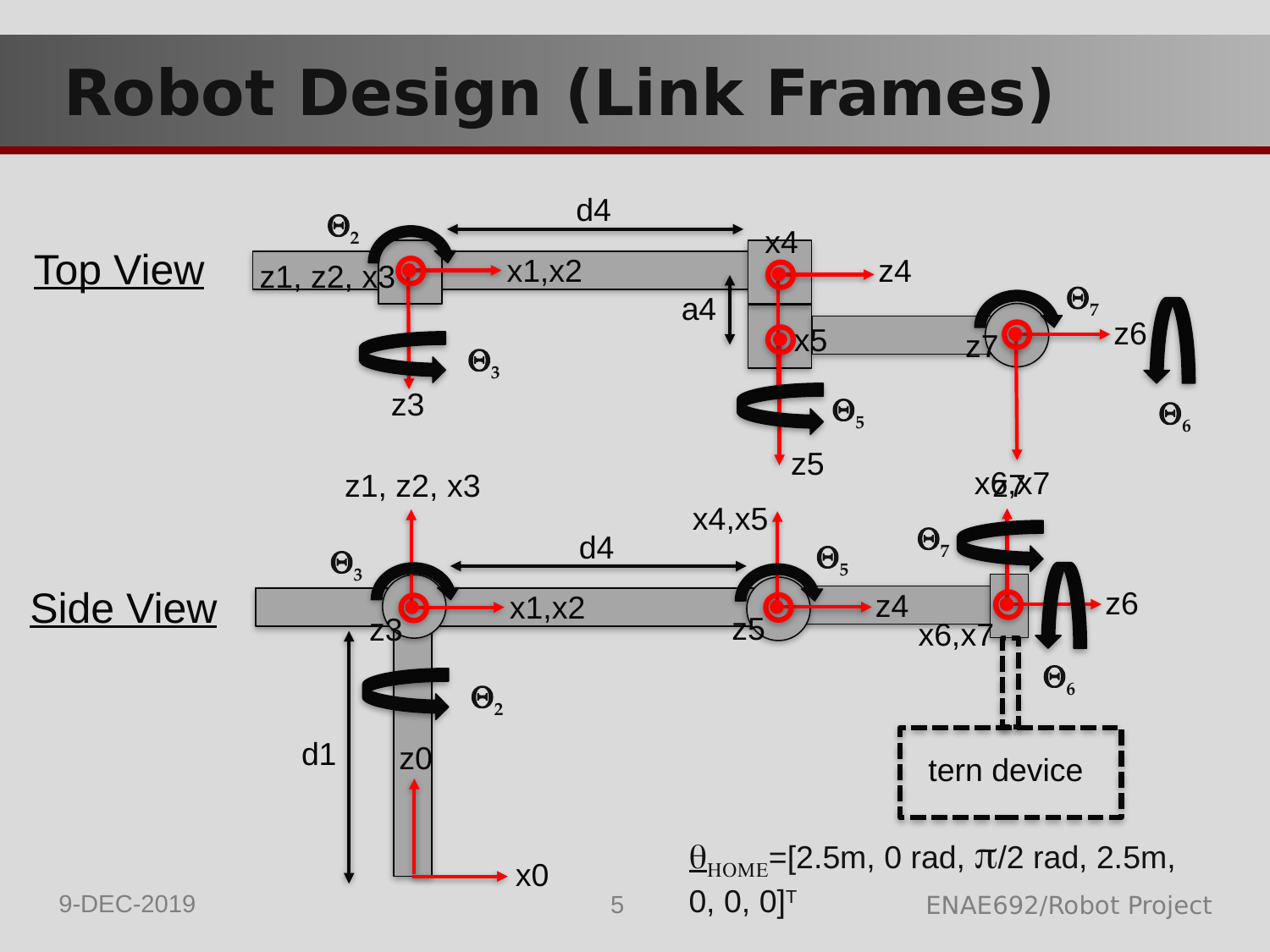

# Robot Design (Link Frames)
d4
Θ2
x4

Top View

x1,x2
z4
z1, z2, x3

Θ7
a4

z6
x5

z7

Θ3

z3
Θ5

Θ6
z5
x6,x7
z7
z1, z2, x3
x4,x5

Θ7
d4

Θ5
Θ3

Side View

z6

z4

x1,x2

z5
z3
x6,x7

Θ6

Θ2
d1

z0
tern device
θΗΟΜΕ=[2.5m, 0 rad, π/2 rad, 2.5m, 0, 0, 0]T
x0
9-DEC-2019
5
ENAE692/Robot Project